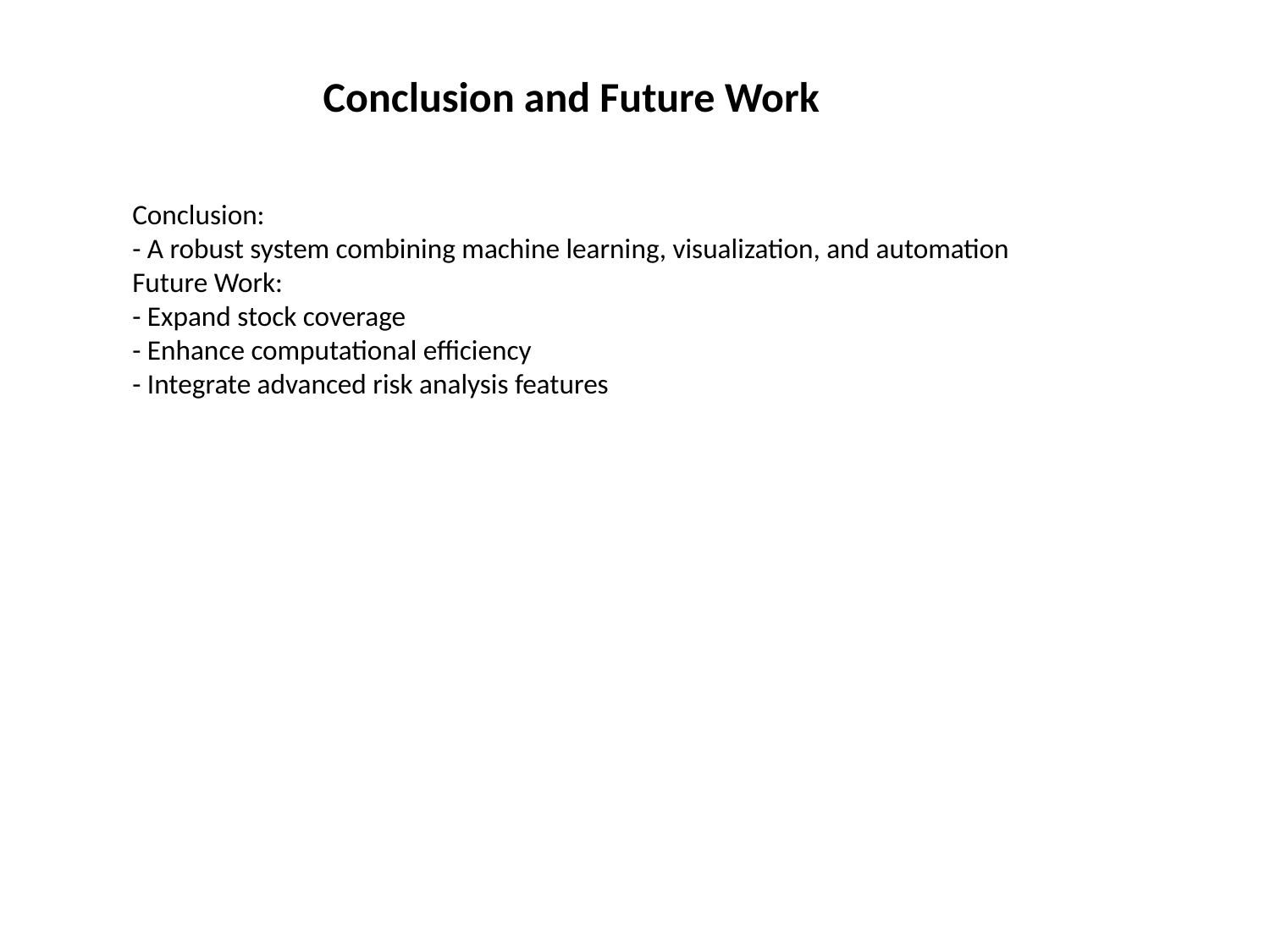

Conclusion and Future Work
Conclusion:
- A robust system combining machine learning, visualization, and automation
Future Work:
- Expand stock coverage
- Enhance computational efficiency
- Integrate advanced risk analysis features